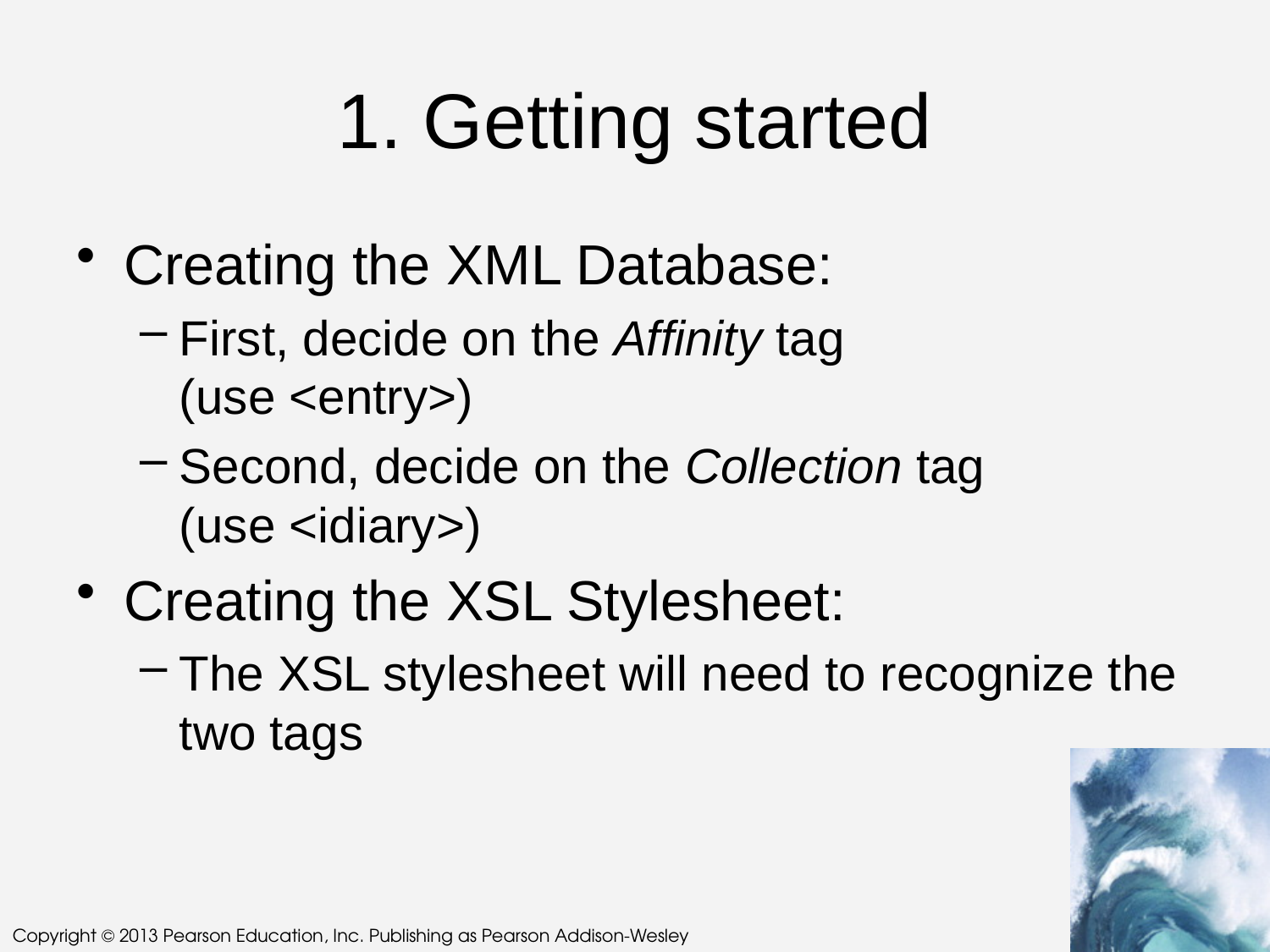

# 1. Getting started
Creating the XML Database:
First, decide on the Affinity tag
(use <entry>)
Second, decide on the Collection tag
(use <idiary>)
Creating the XSL Stylesheet:
The XSL stylesheet will need to recognize the two tags